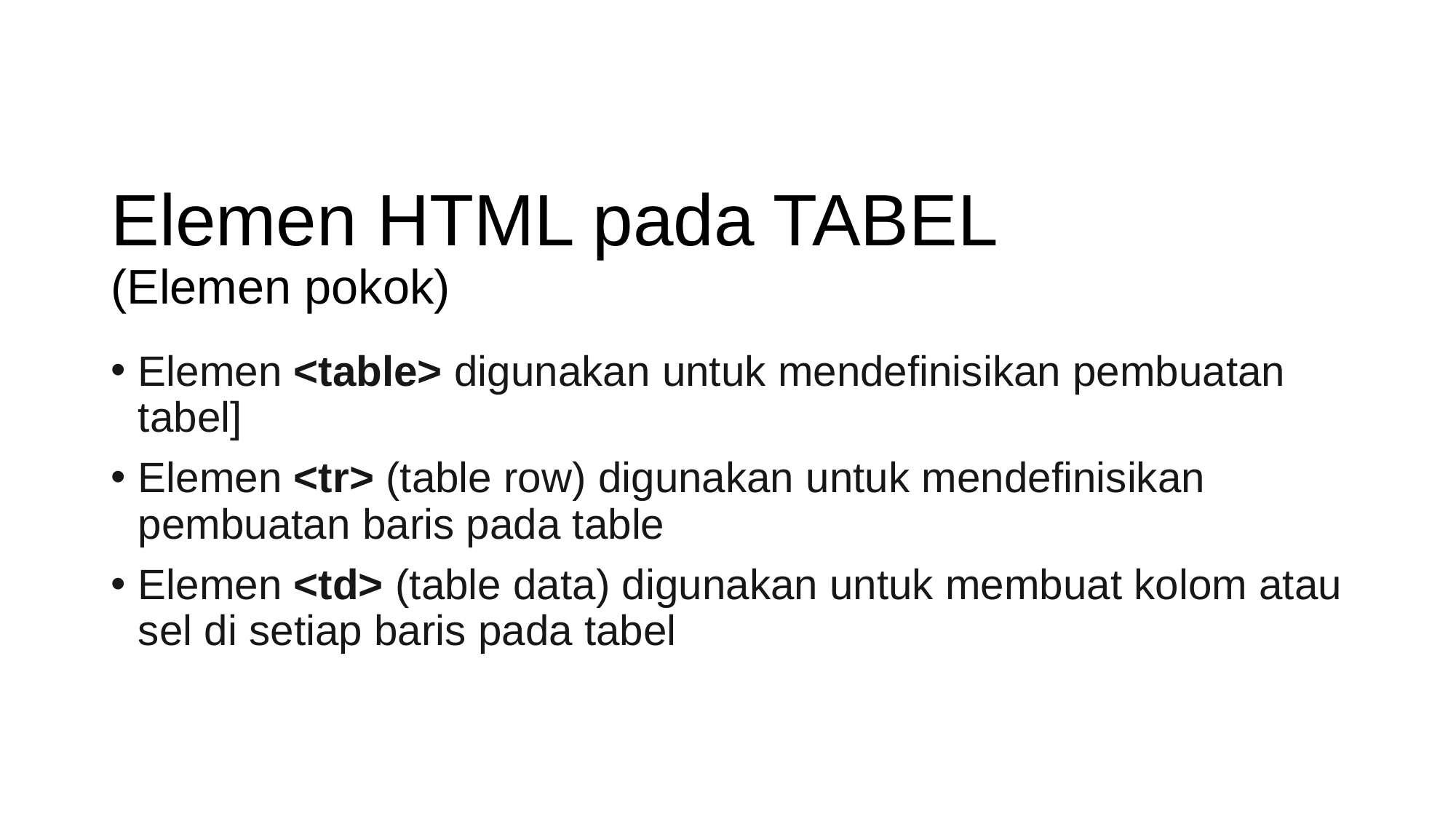

# Elemen HTML pada TABEL (Elemen pokok)
Elemen <table> digunakan untuk mendefinisikan pembuatan tabel]
Elemen <tr> (table row) digunakan untuk mendefinisikan pembuatan baris pada table
Elemen <td> (table data) digunakan untuk membuat kolom atau sel di setiap baris pada tabel